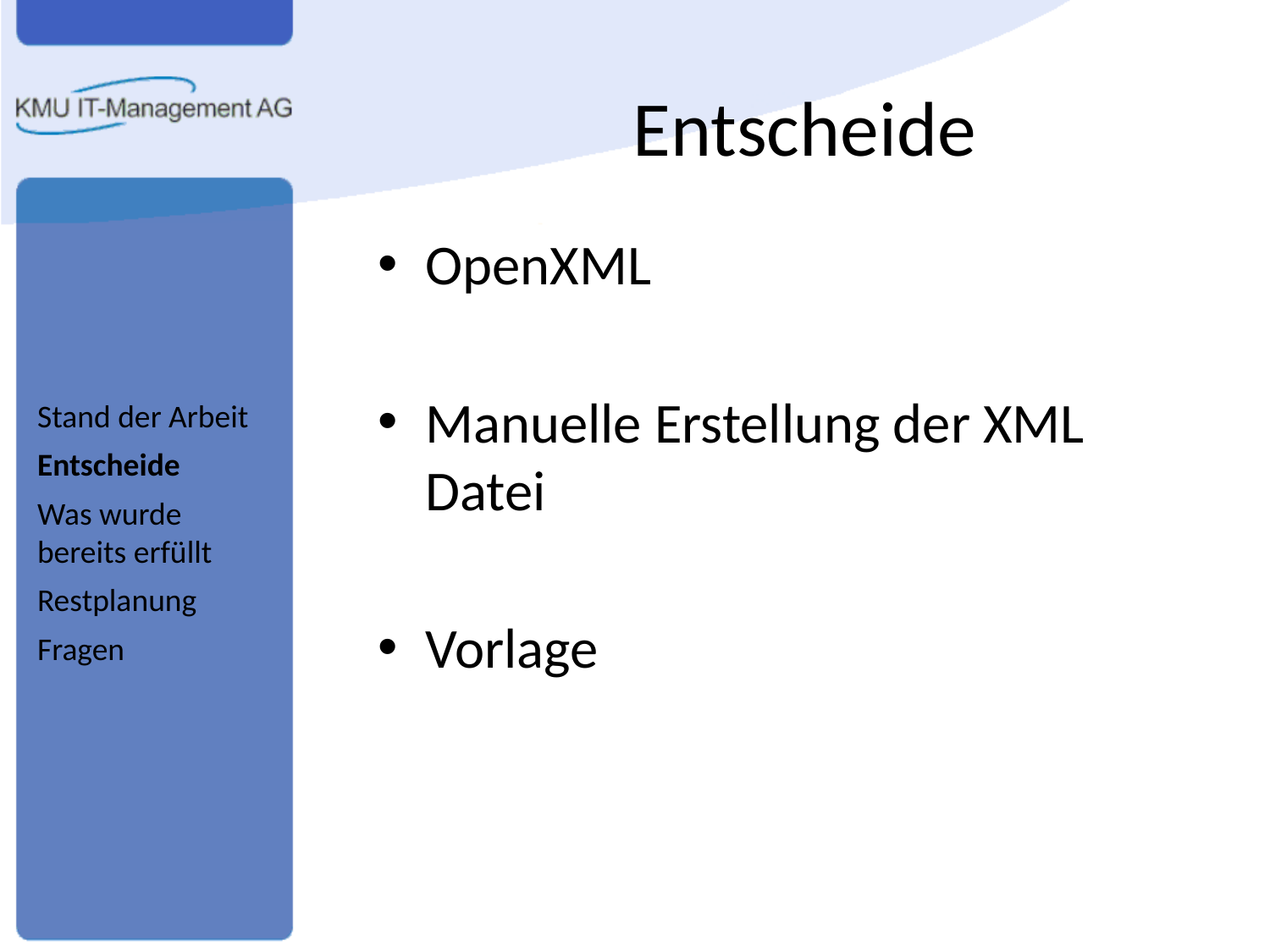

# Entscheide
OpenXML

Manuelle Erstellung der XML Datei

Vorlage
Stand der Arbeit
Entscheide
Was wurde bereits erfüllt
Restplanung
Fragen